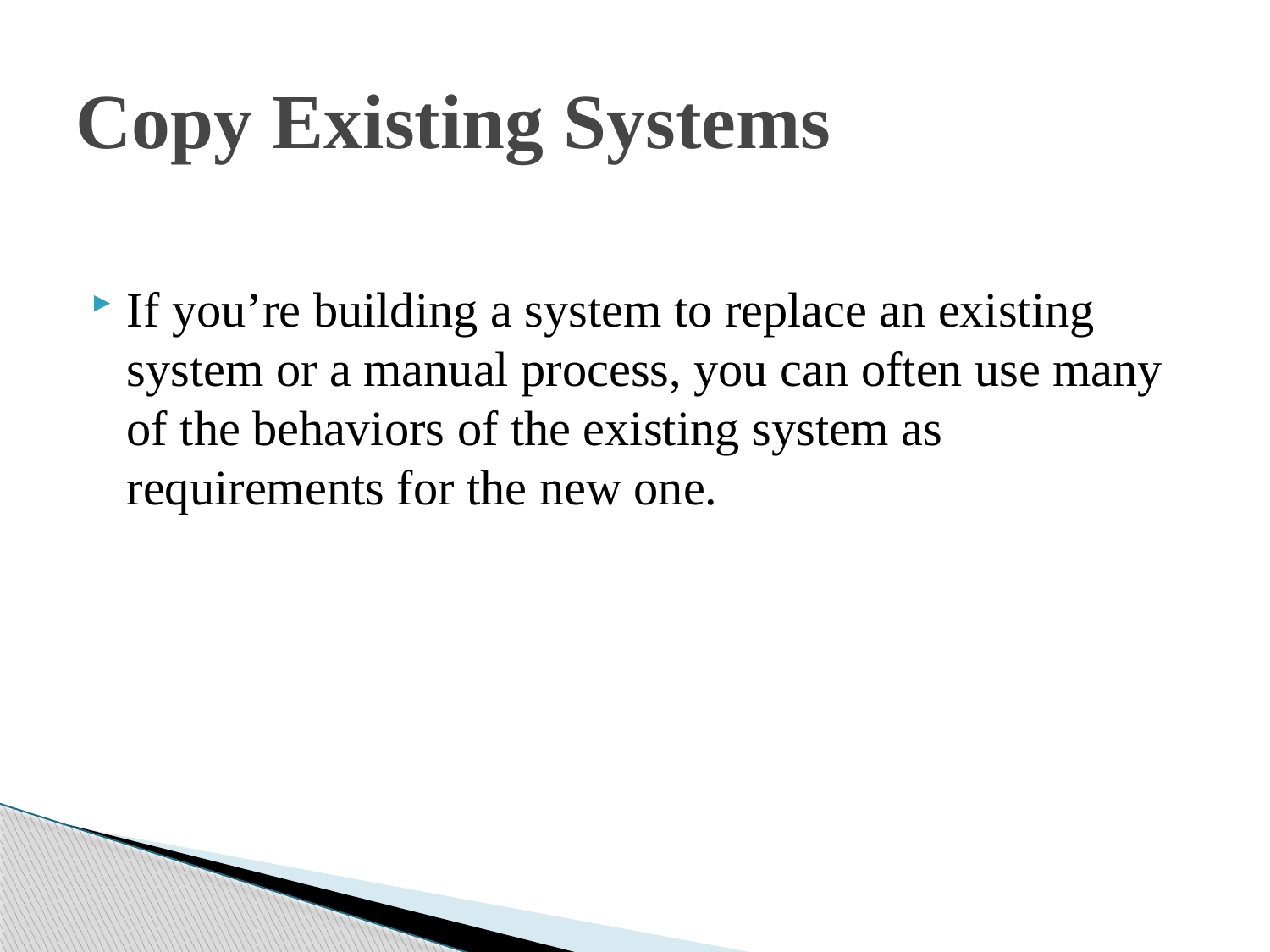

# Copy Existing Systems

If you’re building a system to replace an existing system or a manual process, you can often use many of the behaviors of the existing system as requirements for the new one.